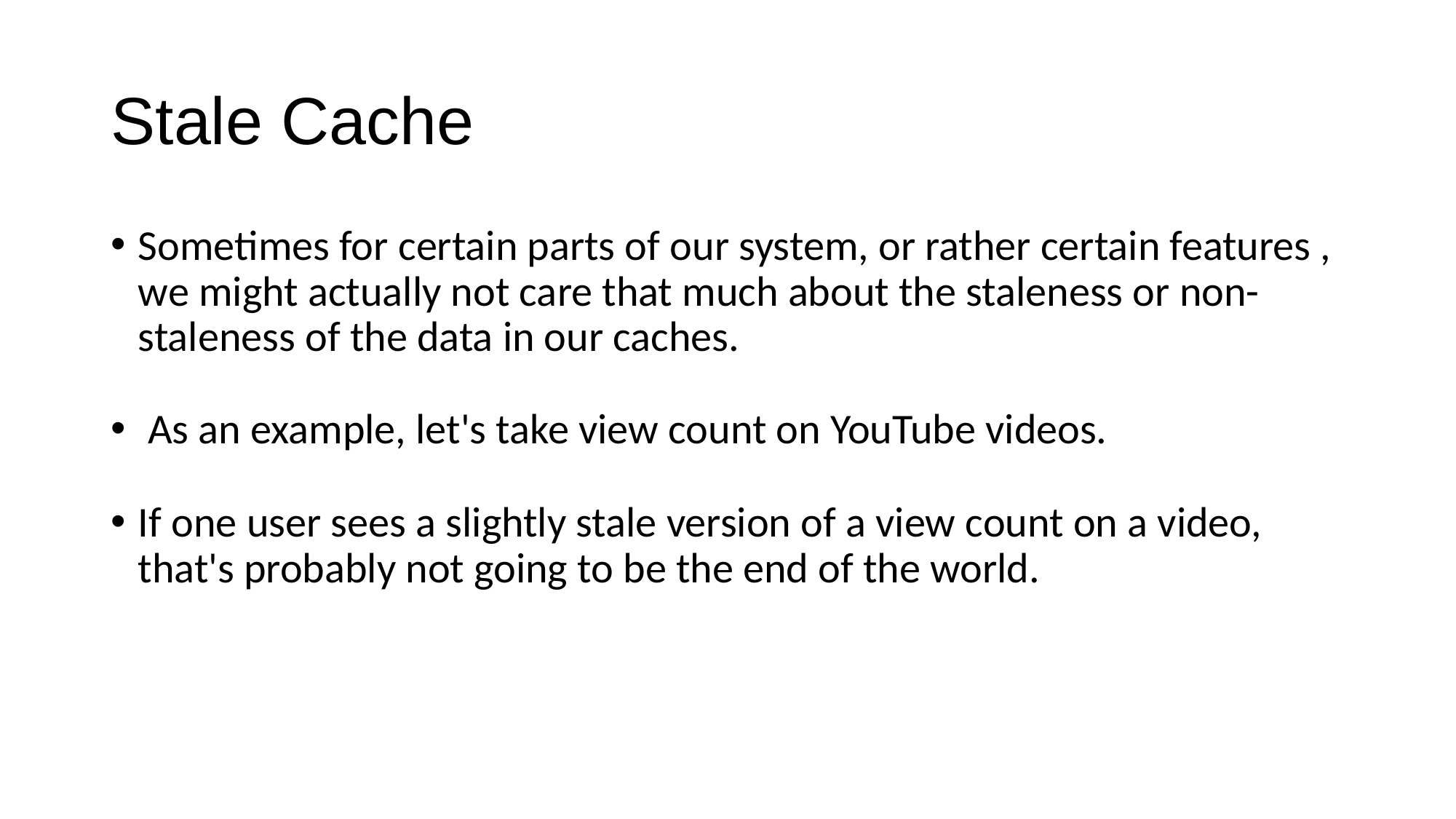

# Stale Cache
Sometimes for certain parts of our system, or rather certain features , we might actually not care that much about the staleness or non-staleness of the data in our caches.

 As an example, let's take view count on YouTube videos.

If one user sees a slightly stale version of a view count on a video, that's probably not going to be the end of the world.